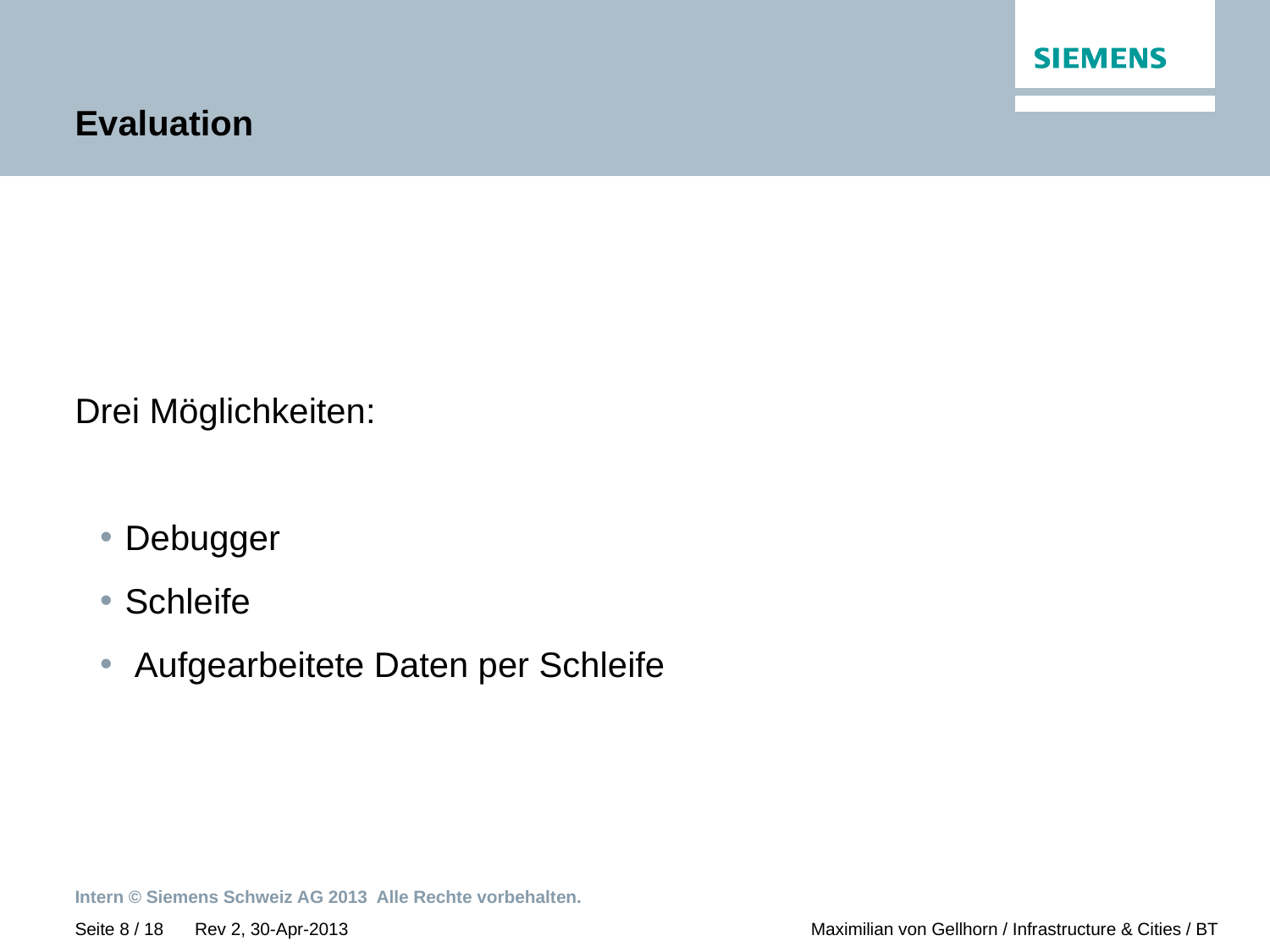

# Evaluation
Drei Möglichkeiten:

Debugger
Schleife
 Aufgearbeitete Daten per Schleife